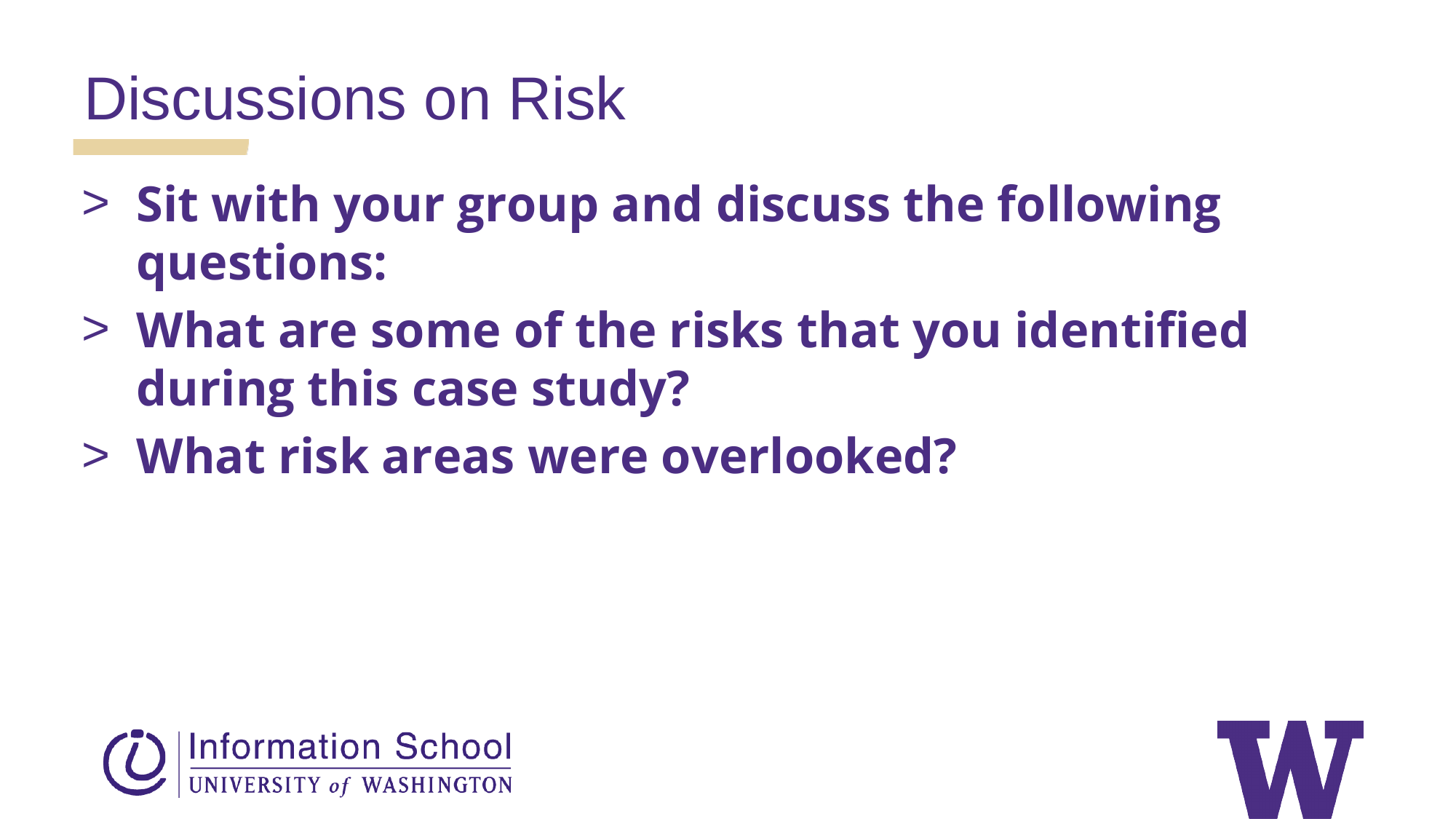

Discussions on Risk
Sit with your group and discuss the following questions:
What are some of the risks that you identified during this case study?
What risk areas were overlooked?